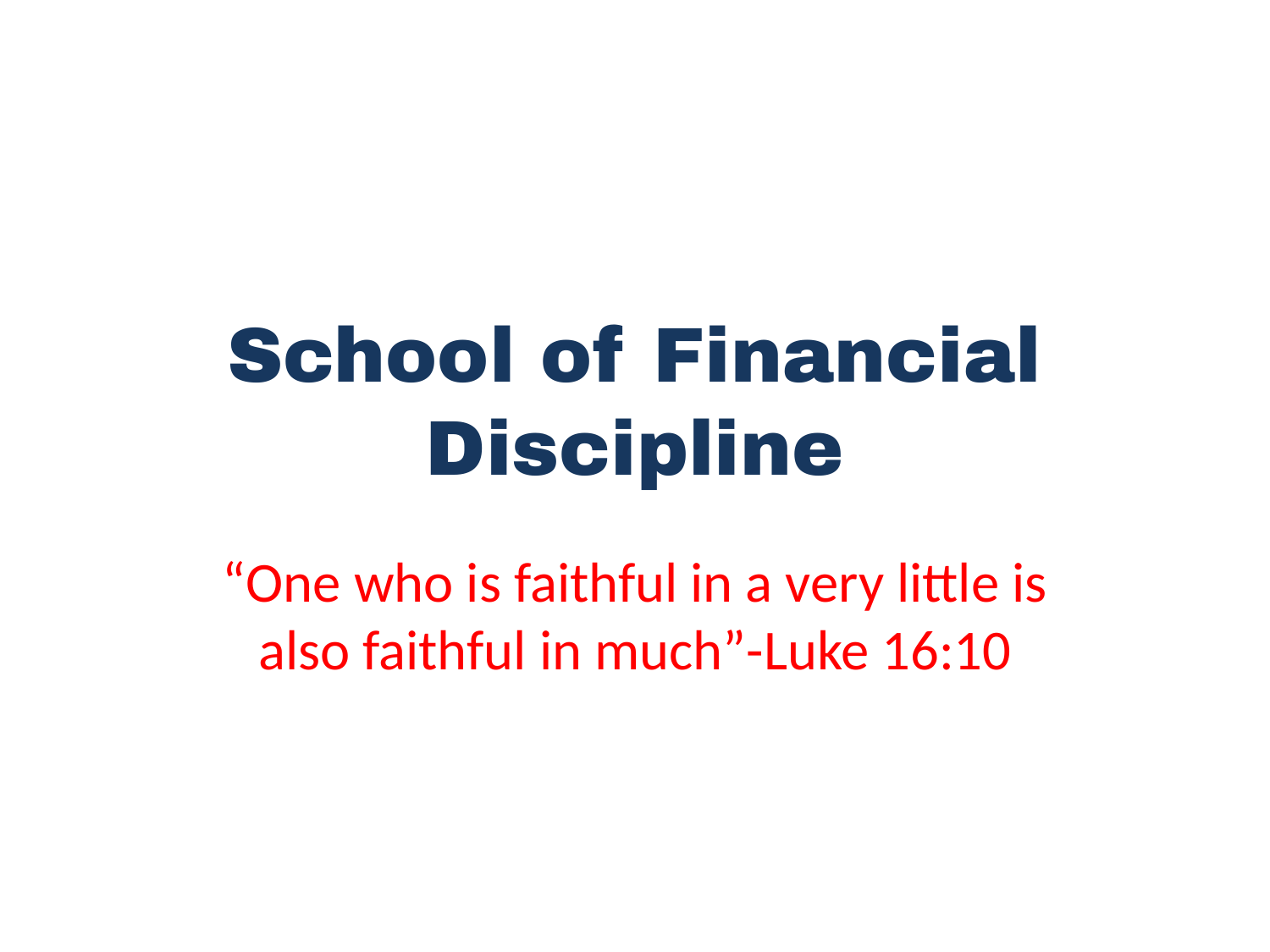

# School of Financial Discipline
“One who is faithful in a very little is also faithful in much”-Luke 16:10